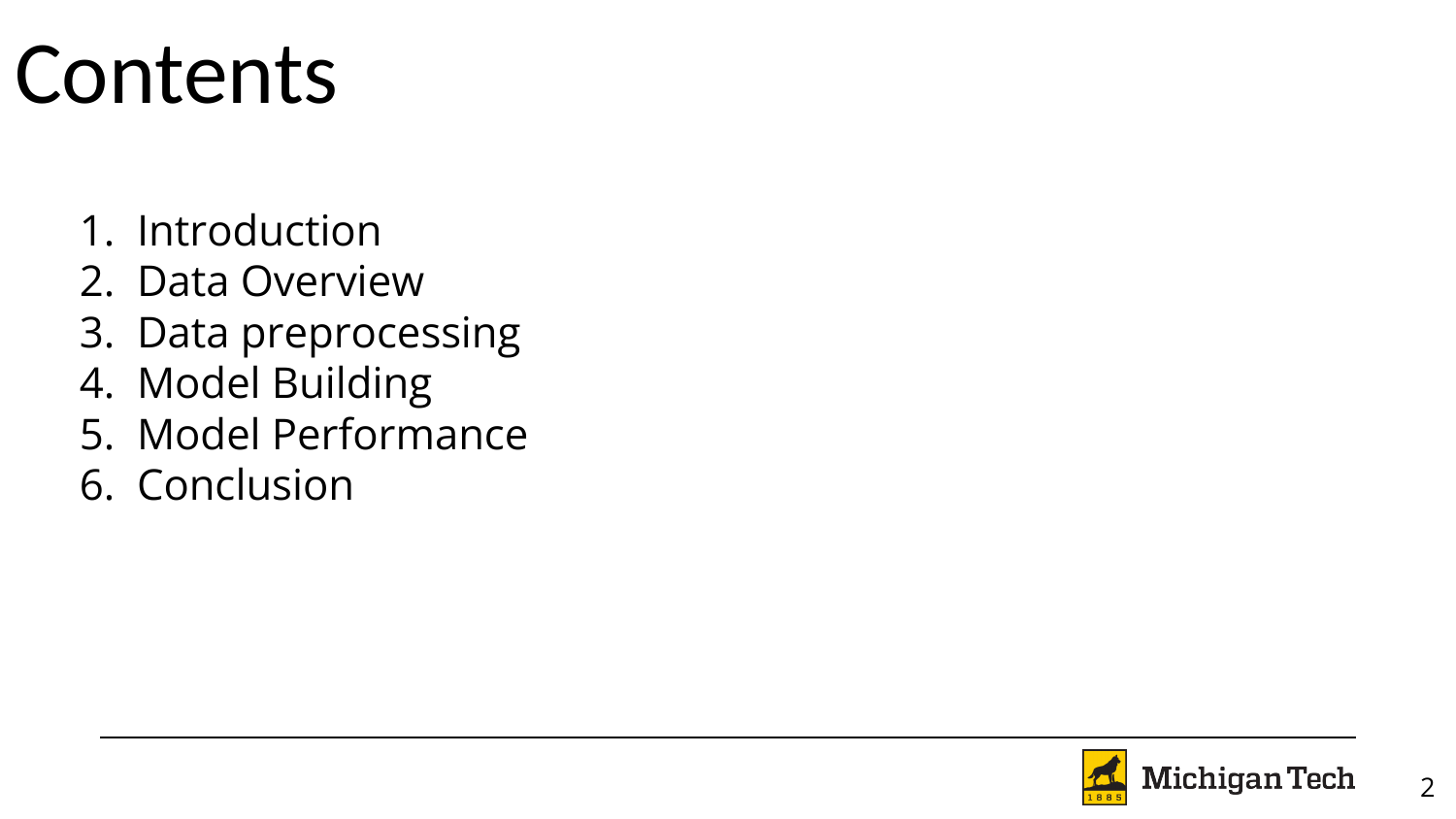

Contents

Introduction
Data Overview
Data preprocessing
Model Building
Model Performance
Conclusion
2